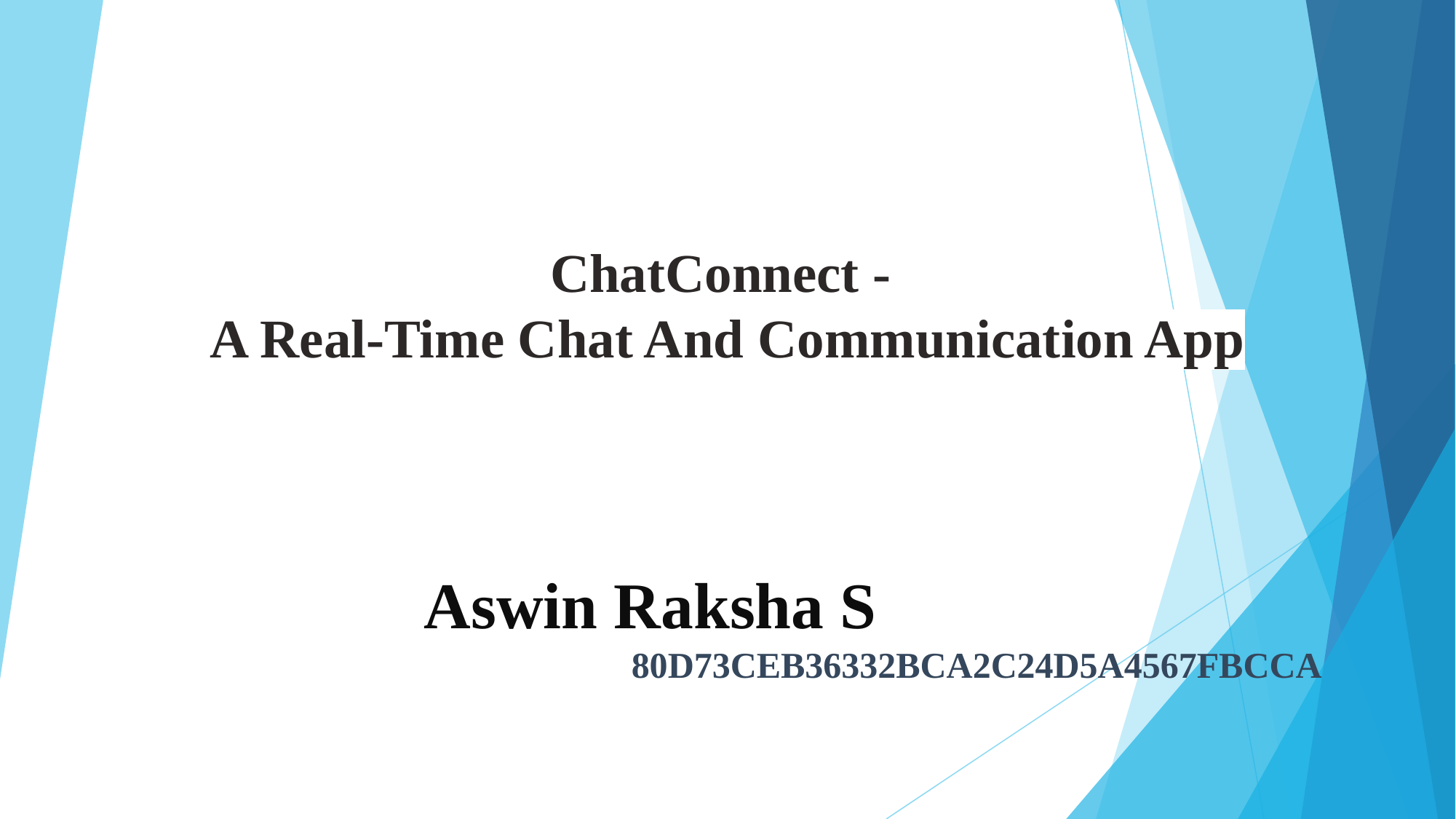

# ChatConnect -
A Real-Time Chat And Communication App

                                                                                         Aswin Raksha S                                                                                                                80D73CEB36332BCA2C24D5A4567FBCCA